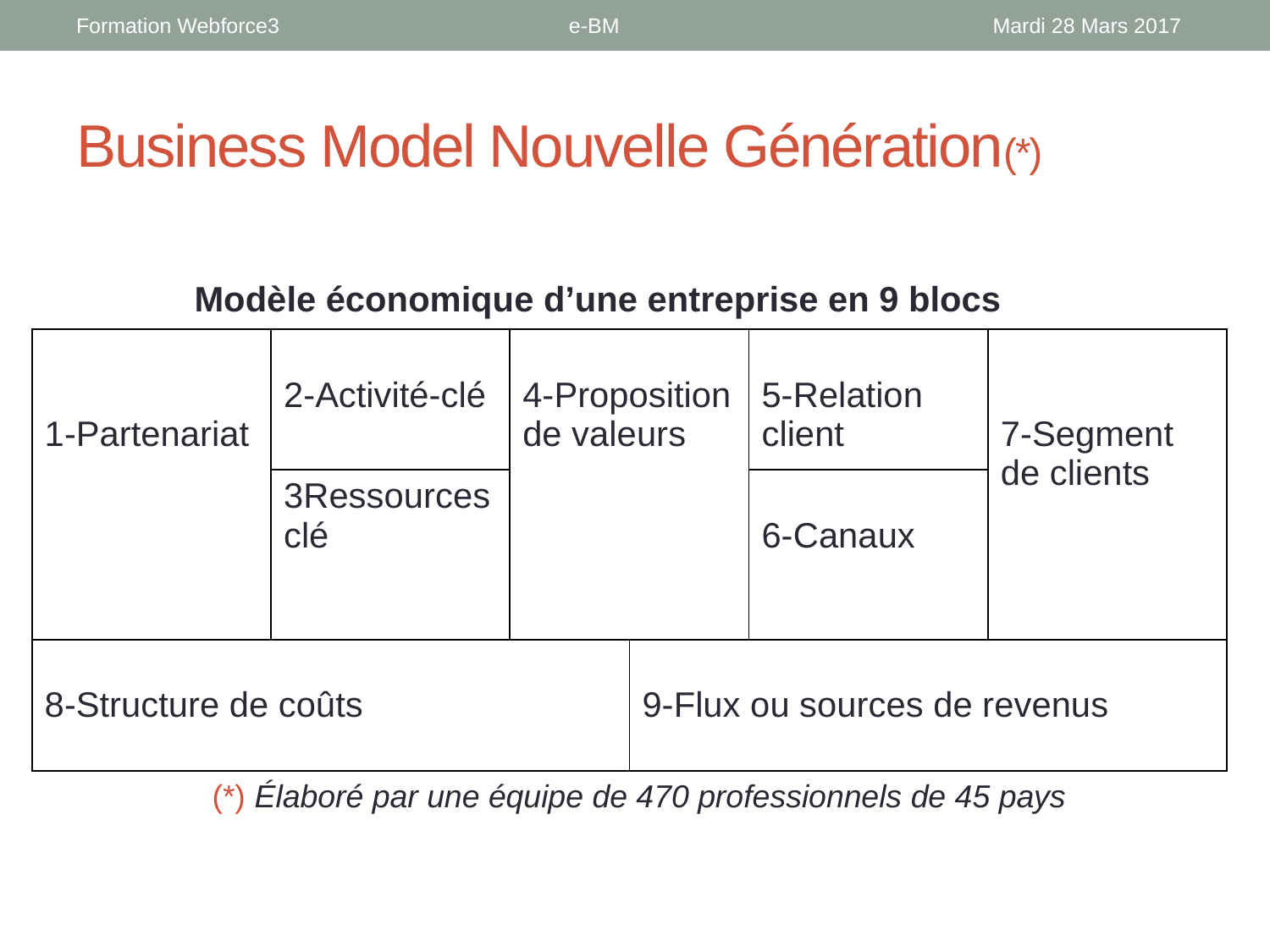

Formation Webforce3                                                 e-BM
Mardi 28 Mars 2017
# Business Model Nouvelle Génération(*)
Modèle économique d’une entreprise en 9 blocs
| 1-Partenariat | 2-Activité-clé | 4-Proposition de valeurs |  | 5-Relation client | 7-Segment de clients |
| --- | --- | --- | --- | --- | --- |
|  | 3Ressources clé |  |  | 6-Canaux |  |
| 8-Structure de coûts |  |  | 9-Flux ou sources de revenus |  |  |
(*) Élaboré par une équipe de 470 professionnels de 45 pays